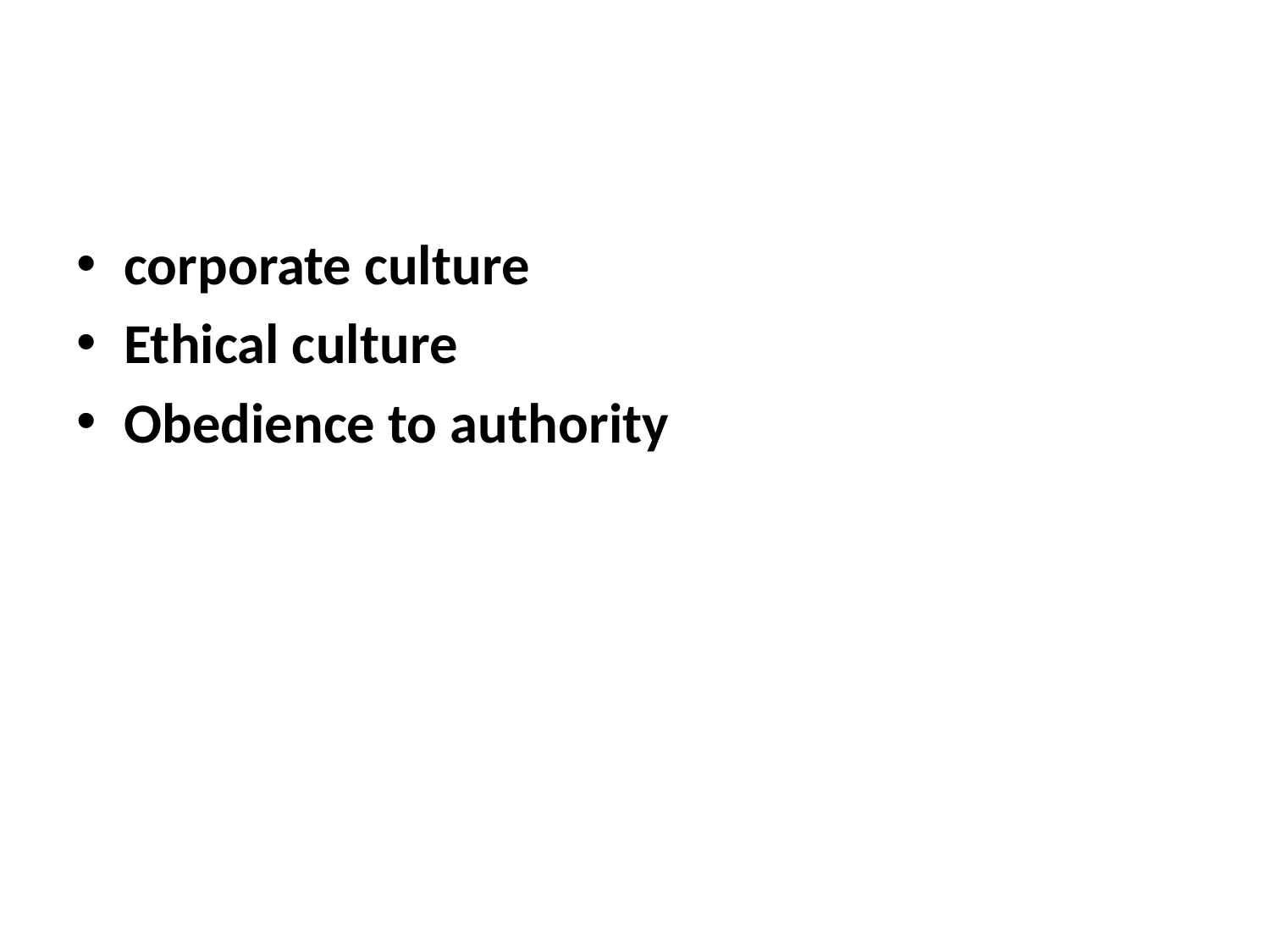

#
corporate culture
Ethical culture
Obedience to authority